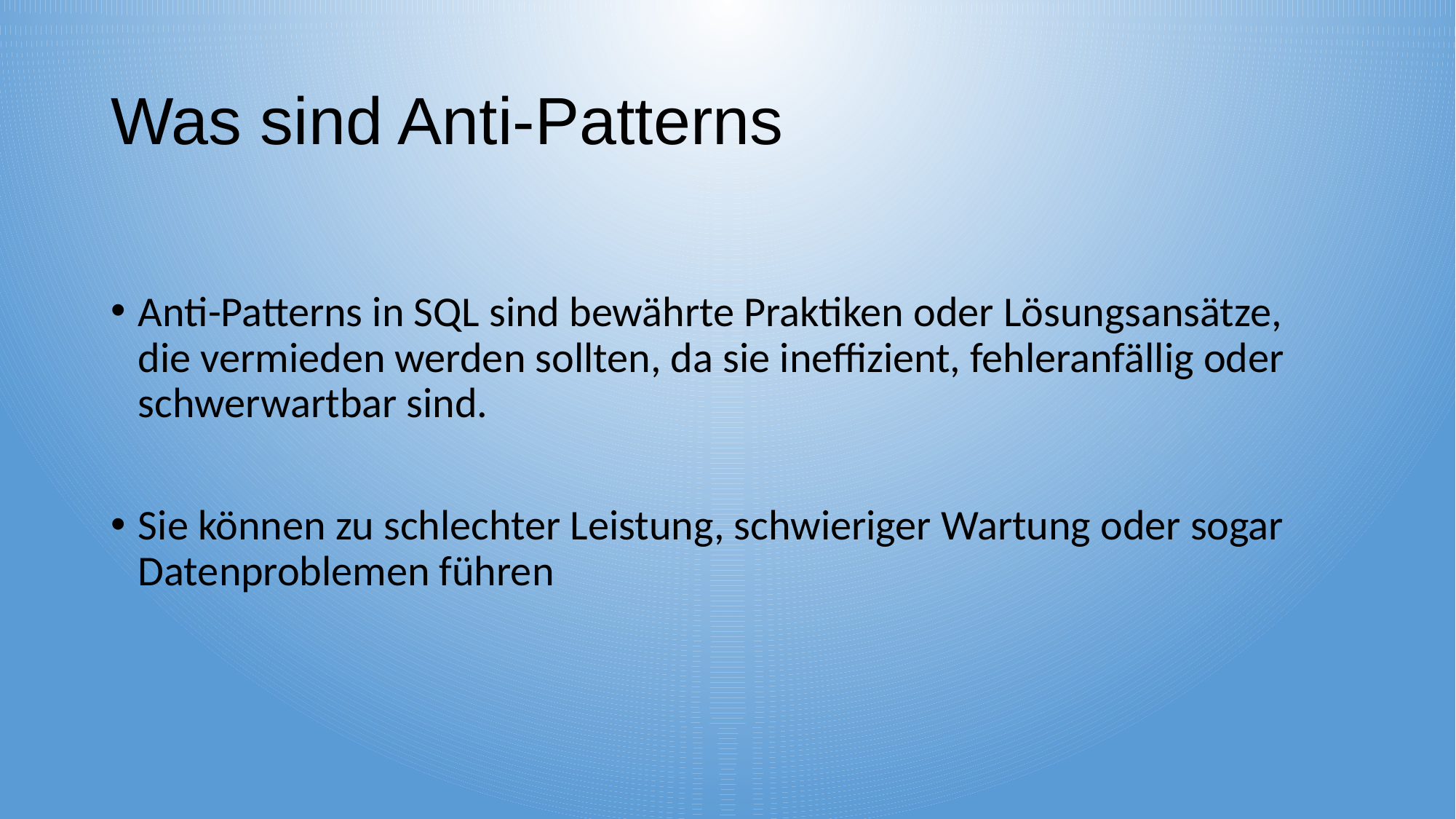

# Was sind Anti-Patterns

Anti-Patterns in SQL sind bewährte Praktiken oder Lösungsansätze, die vermieden werden sollten, da sie ineffizient, fehleranfällig oder schwerwartbar sind.

Sie können zu schlechter Leistung, schwieriger Wartung oder sogar Datenproblemen führen